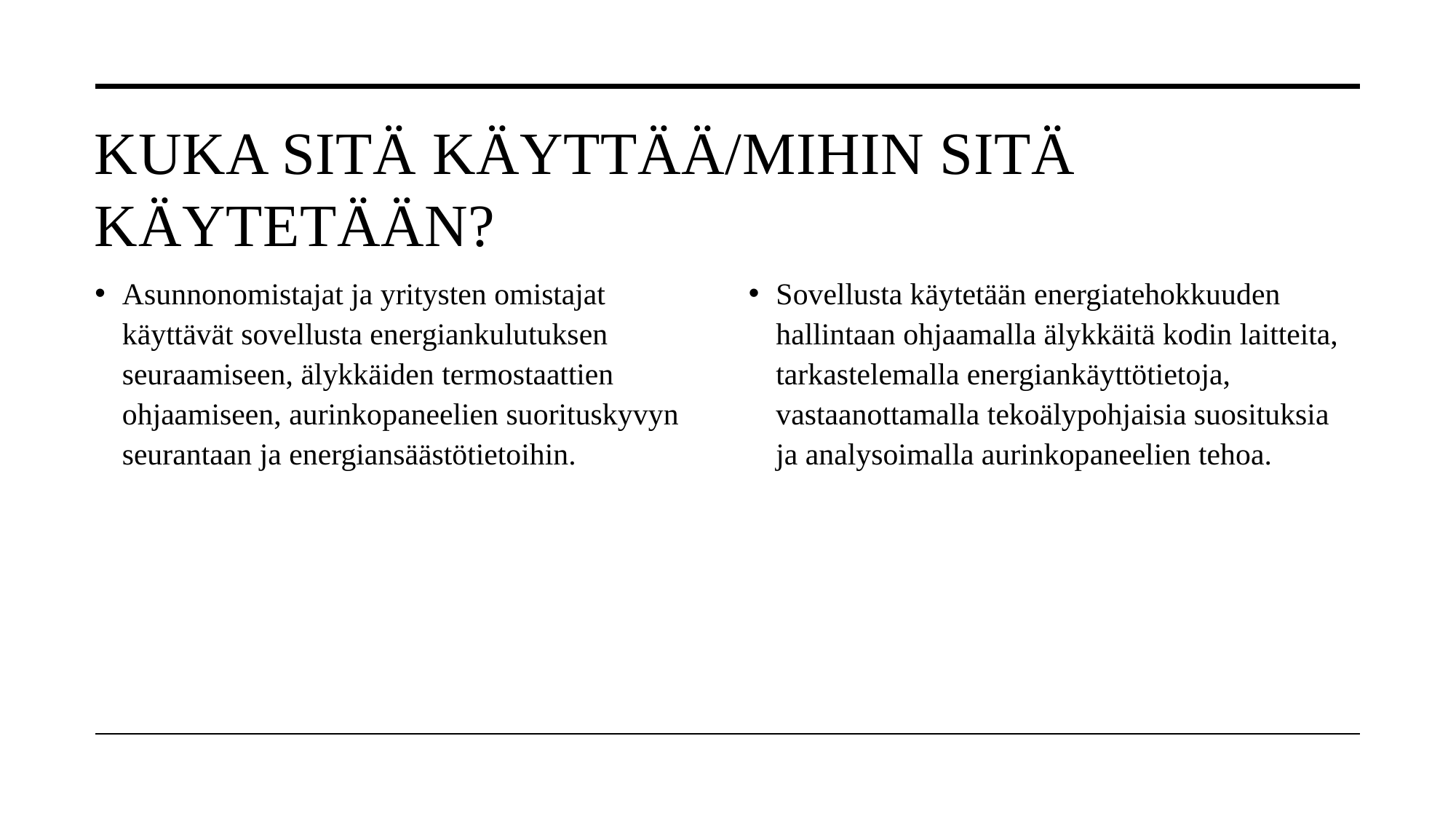

# Kuka sitä käyttää/Mihin sitä käytetään?
Asunnonomistajat ja yritysten omistajat käyttävät sovellusta energiankulutuksen seuraamiseen, älykkäiden termostaattien ohjaamiseen, aurinkopaneelien suorituskyvyn seurantaan ja energiansäästötietoihin.
Sovellusta käytetään energiatehokkuuden hallintaan ohjaamalla älykkäitä kodin laitteita, tarkastelemalla energiankäyttötietoja, vastaanottamalla tekoälypohjaisia suosituksia ja analysoimalla aurinkopaneelien tehoa.